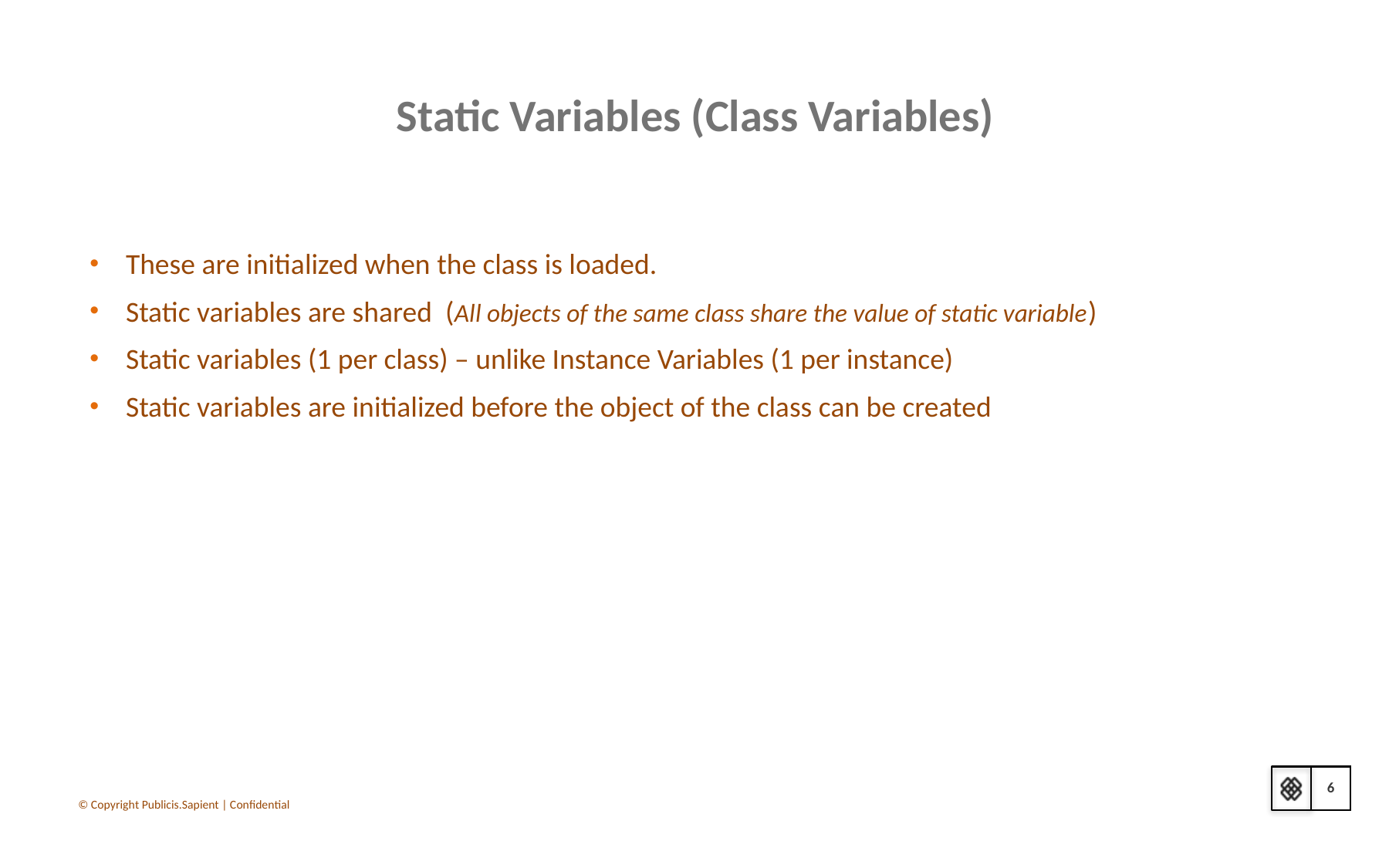

# Static Variables (Class Variables)
These are initialized when the class is loaded.
Static variables are shared  (All objects of the same class share the value of static variable)
Static variables (1 per class) – unlike Instance Variables (1 per instance)
Static variables are initialized before the object of the class can be created